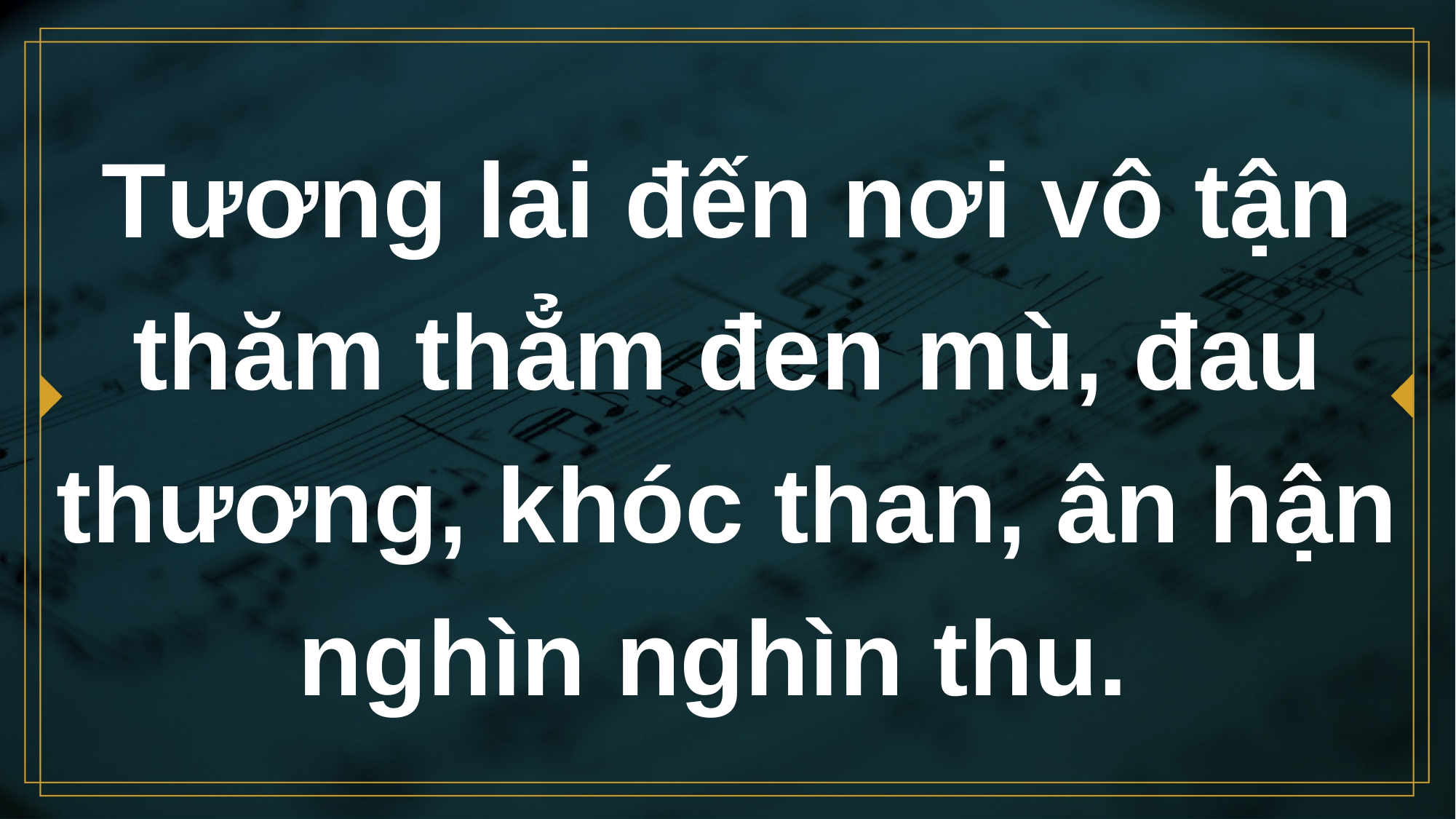

# Tương lai đến nơi vô tận thăm thẳm đen mù, đau thương, khóc than, ân hận nghìn nghìn thu.